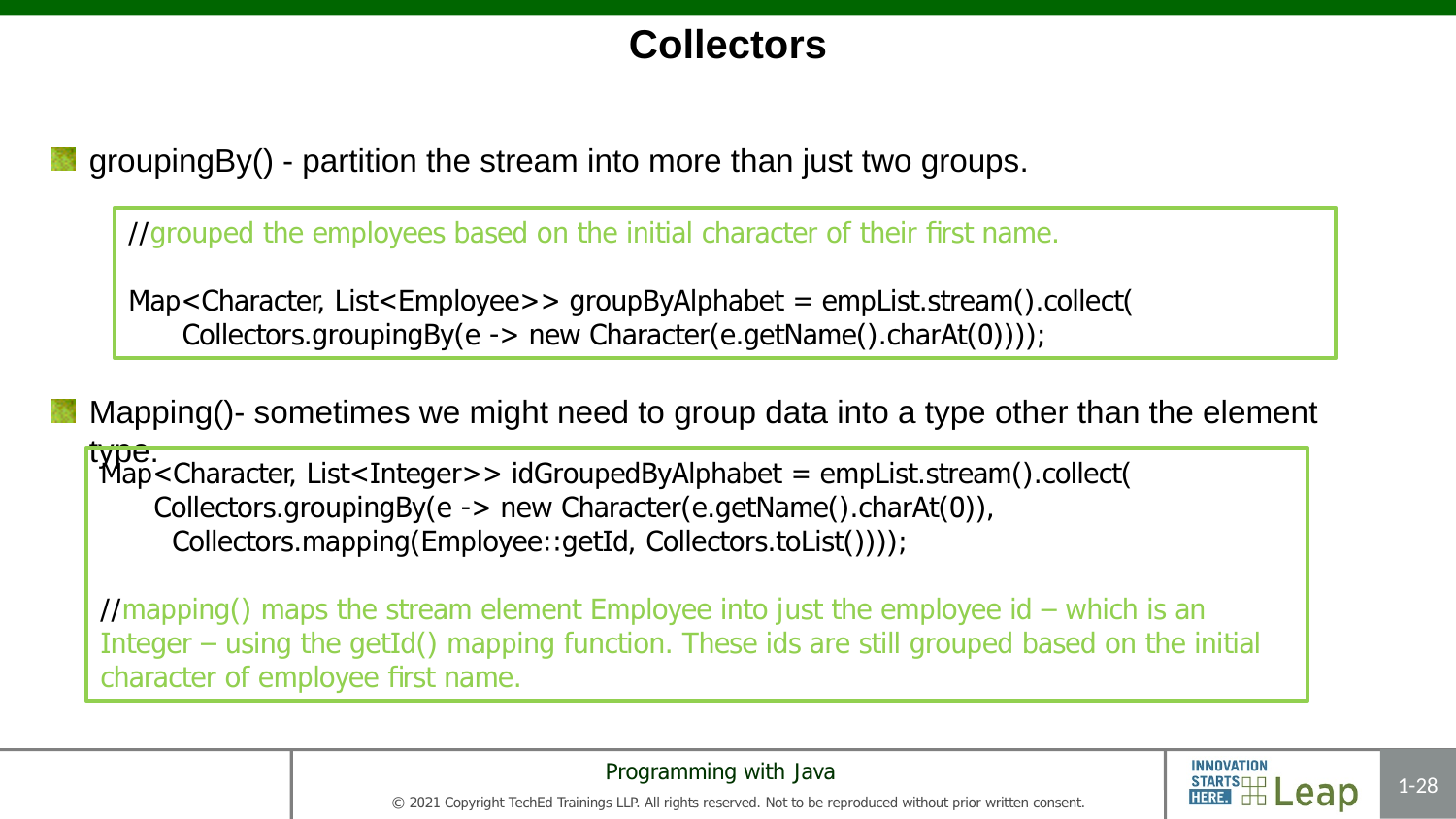

# Collectors
groupingBy() - partition the stream into more than just two groups.

Mapping()- sometimes we might need to group data into a type other than the element type.

//grouped the employees based on the initial character of their first name.

Map<Character, List<Employee>> groupByAlphabet = empList.stream().collect(
      Collectors.groupingBy(e -> new Character(e.getName().charAt(0))));
Map<Character, List<Integer>> idGroupedByAlphabet = empList.stream().collect(
      Collectors.groupingBy(e -> new Character(e.getName().charAt(0)),
        Collectors.mapping(Employee::getId, Collectors.toList())));

//mapping() maps the stream element Employee into just the employee id – which is an Integer – using the getId() mapping function. These ids are still grouped based on the initial character of employee first name.